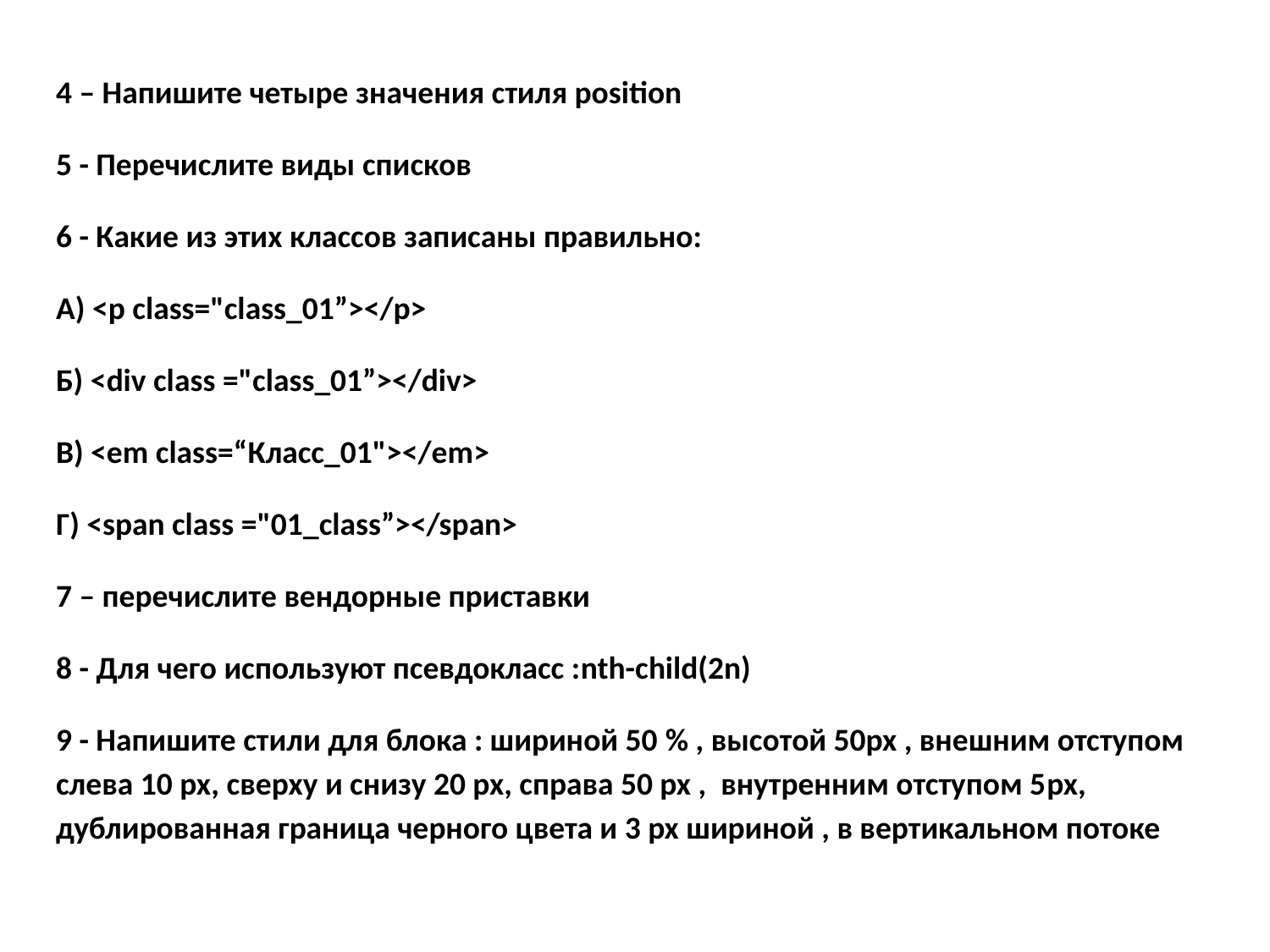

4 – Напишите четыре значения стиля position
5 - Перечислите виды списков
6 - Какие из этих классов записаны правильно:
А) <p class="class_01”></p>
Б) <div class ="class_01”></div>
В) <em class=“Класс_01"></em>
Г) <span class ="01_class”></span>
7 – перечислите вендорные приставки
8 - Для чего используют псевдокласс :nth-child(2n)
9 - Напишите стили для блока : шириной 50 % , высотой 50px , внешним отступом слева 10 px, сверху и снизу 20 px, справа 50 px ,  внутренним отступом 5px, дублированная граница черного цвета и 3 px шириной , в вертикальном потоке

#